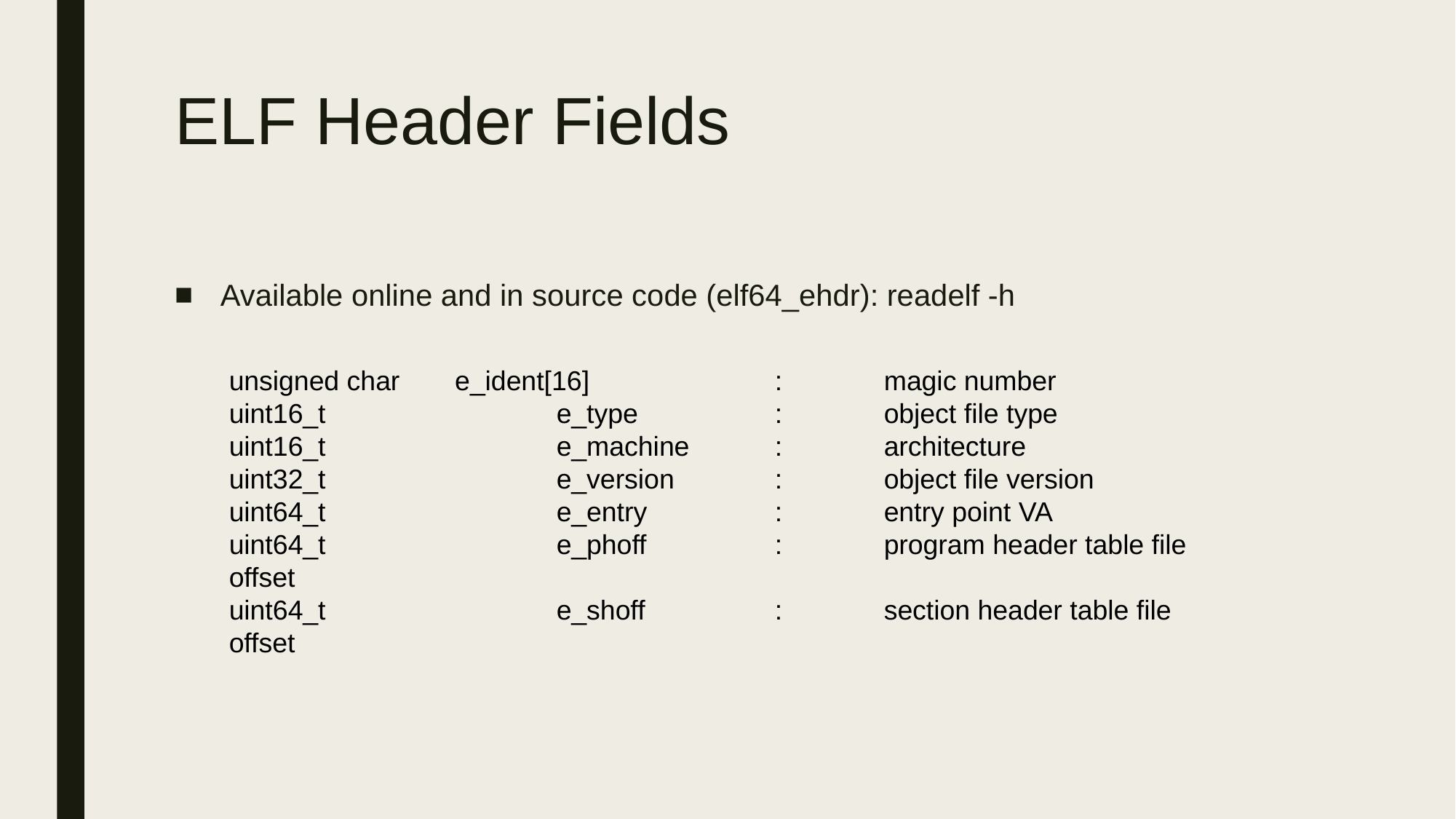

# ELF Header Fields
Available online and in source code (elf64_ehdr): readelf -h

unsigned char	 e_ident[16]		:	magic number
uint16_t			e_type		:	object file type
uint16_t			e_machine	:	architecture
uint32_t			e_version	:	object file version
uint64_t			e_entry		: 	entry point VA
uint64_t			e_phoff		:	program header table file offset
uint64_t			e_shoff		:	section header table file offset